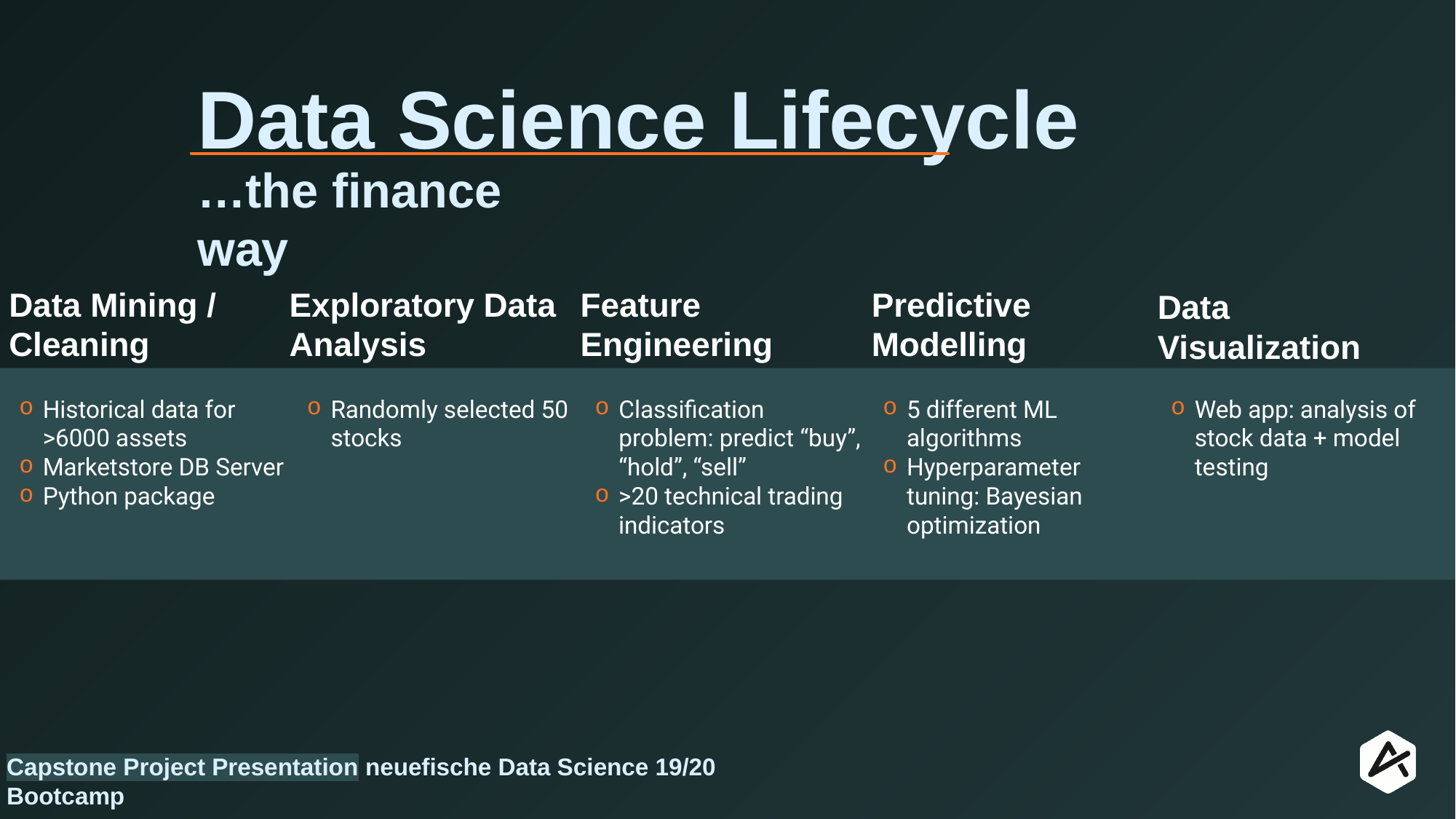

Data Science Lifecycle
…the finance way
Data Mining /
Cleaning
Exploratory Data
Analysis
Feature
Engineering
Predictive
Modelling
Data
Visualization

Historical data for >6000 assets
Marketstore DB Server
Python package

Randomly selected 50 stocks

Classification problem: predict “buy”, “hold”, “sell”
>20 technical trading indicators

5 different ML algorithms
Hyperparameter tuning: Bayesian optimization

Web app: analysis of stock data + model testing

Capstone Project Presentation neuefische Data Science 19/20 Bootcamp